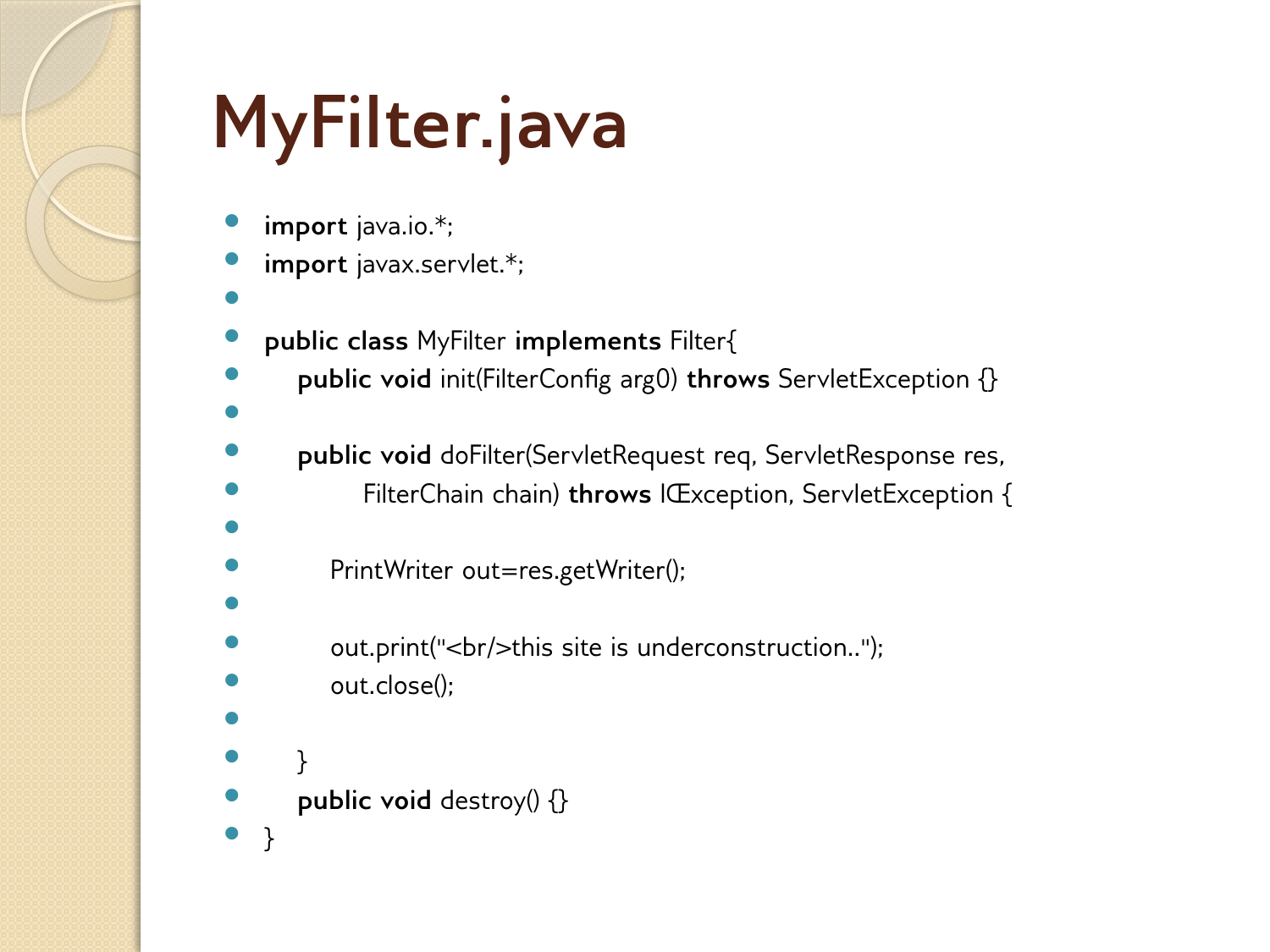

# MyFilter.java
import java.io.*;
import javax.servlet.*;

public class MyFilter implements Filter{
    public void init(FilterConfig arg0) throws ServletException {}

    public void doFilter(ServletRequest req, ServletResponse res,
            FilterChain chain) throws IOException, ServletException {

        PrintWriter out=res.getWriter();

        out.print("<br/>this site is underconstruction..");
        out.close();

    }
    public void destroy() {}
}